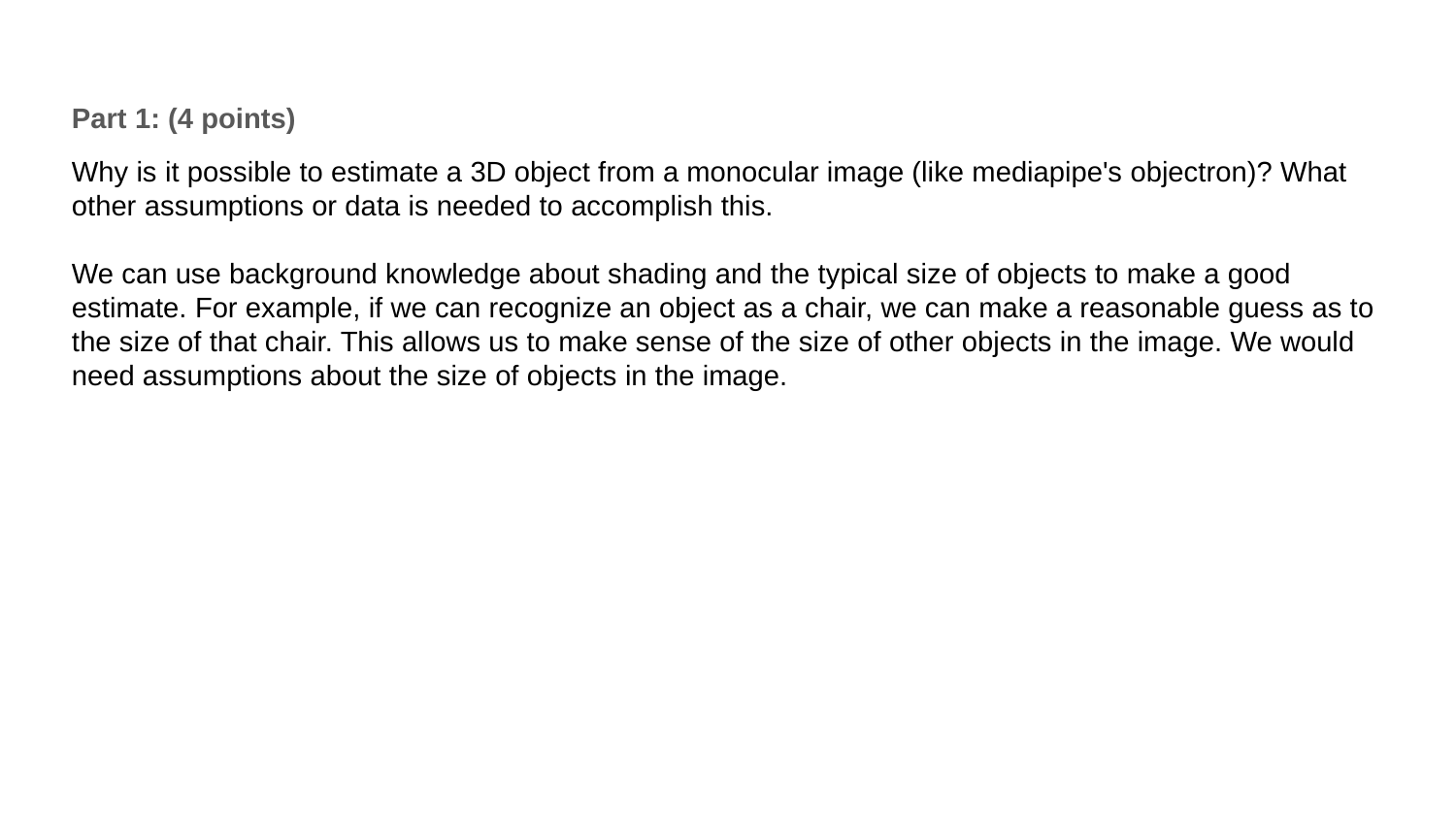

Part 1: (4 points)

Why is it possible to estimate a 3D object from a monocular image (like mediapipe's objectron)? What other assumptions or data is needed to accomplish this.

We can use background knowledge about shading and the typical size of objects to make a good estimate. For example, if we can recognize an object as a chair, we can make a reasonable guess as to the size of that chair. This allows us to make sense of the size of other objects in the image. We would need assumptions about the size of objects in the image.